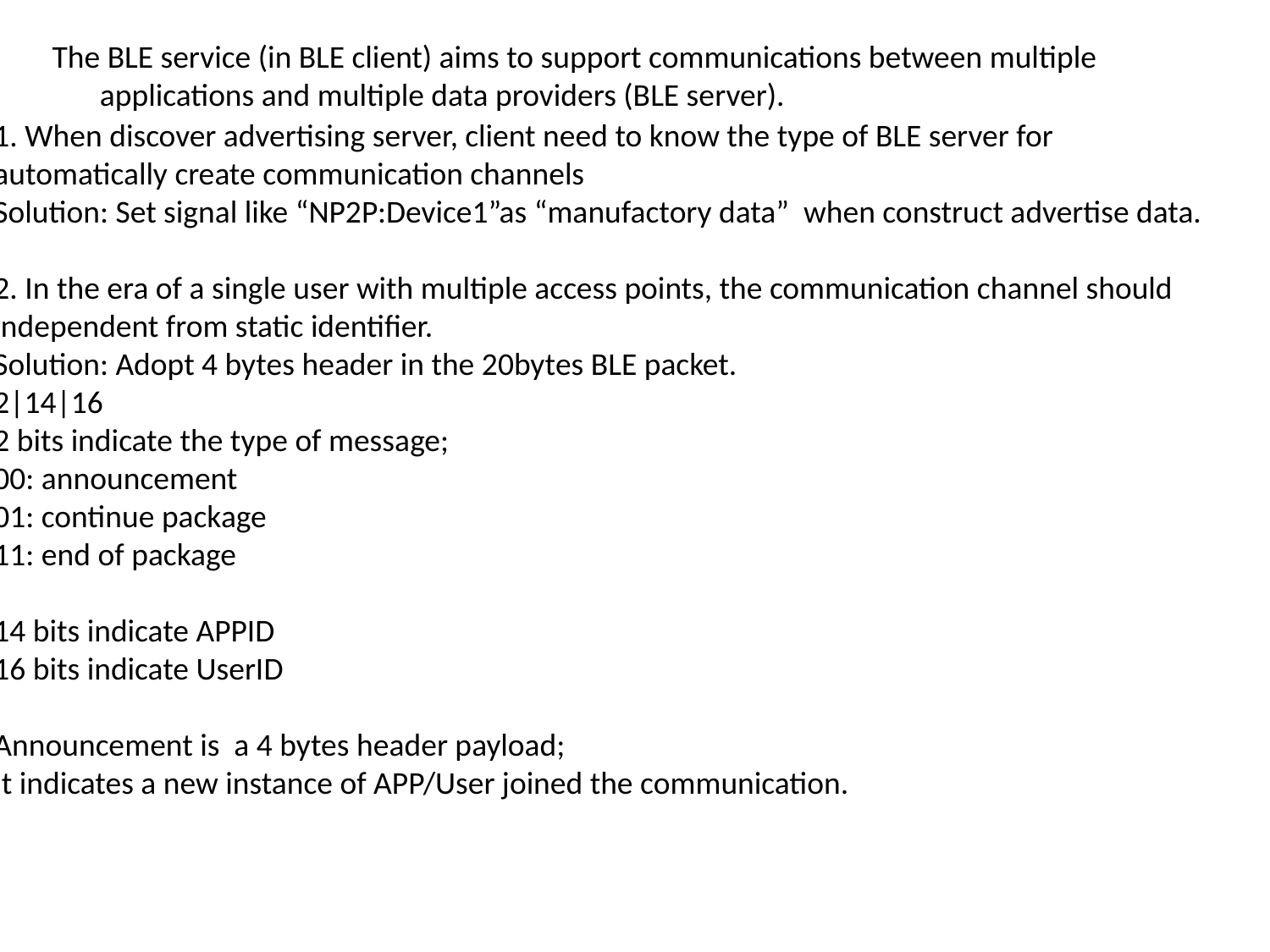

The BLE service (in BLE client) aims to support communications between multiple applications and multiple data providers (BLE server).
1. When discover advertising server, client need to know the type of BLE server for
automatically create communication channels
Solution: Set signal like “NP2P:Device1”as “manufactory data”  when construct advertise data.

2. In the era of a single user with multiple access points, the communication channel should
independent from static identifier.
Solution: Adopt 4 bytes header in the 20bytes BLE packet.
2|14|16
2 bits indicate the type of message;
00: announcement
01: continue package
11: end of package

14 bits indicate APPID
16 bits indicate UserID

Announcement is  a 4 bytes header payload;
It indicates a new instance of APP/User joined the communication.